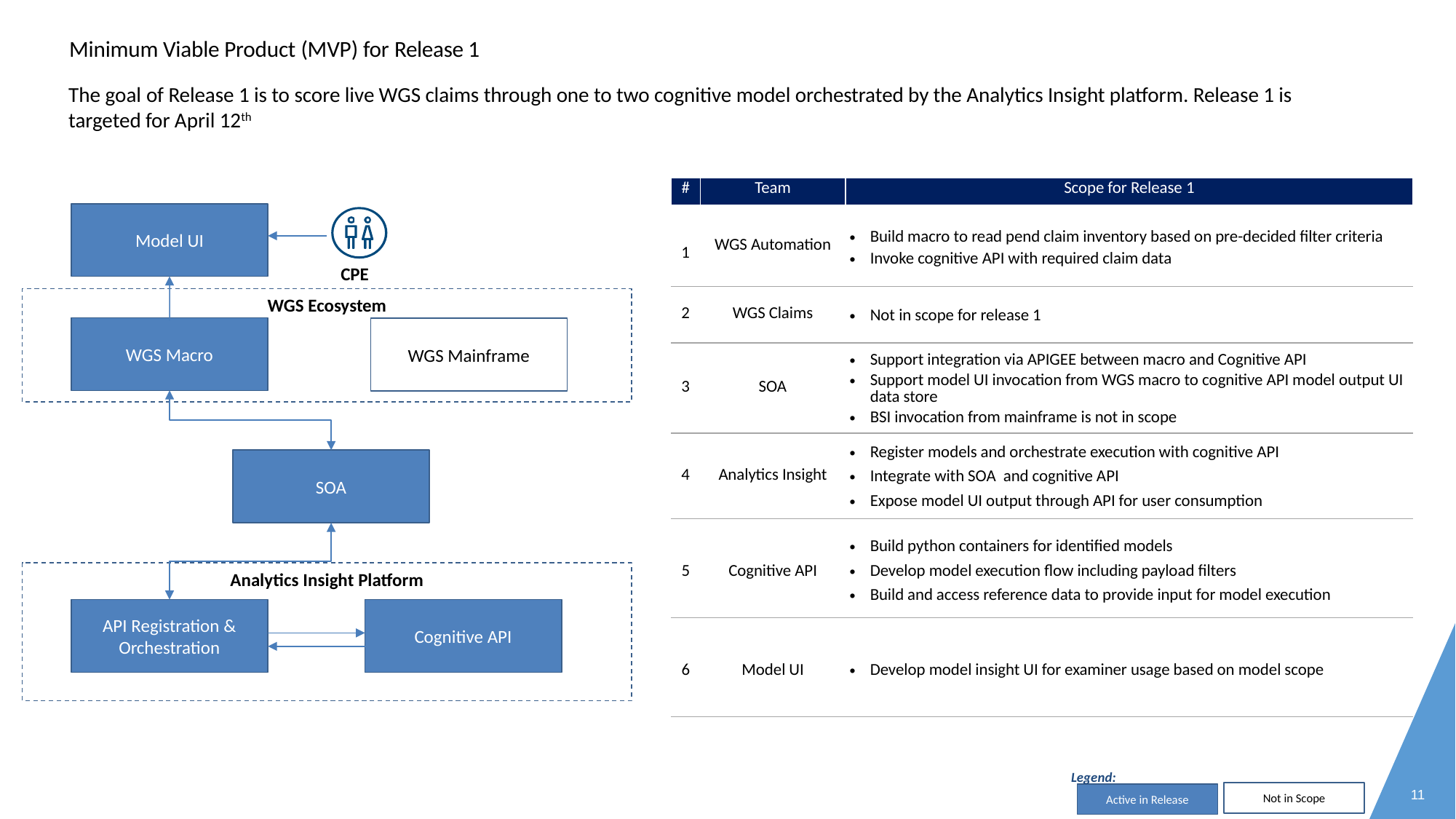

# Minimum Viable Product (MVP) for Release 1
The goal of Release 1 is to score live WGS claims through one to two cognitive model orchestrated by the Analytics Insight platform. Release 1 is targeted for April 12th
| # | Team | Scope for Release 1 |
| --- | --- | --- |
| 1 | WGS Automation | Build macro to read pend claim inventory based on pre-decided filter criteria Invoke cognitive API with required claim data |
| 2 | WGS Claims | Not in scope for release 1 |
| 3 | SOA | Support integration via APIGEE between macro and Cognitive API Support model UI invocation from WGS macro to cognitive API model output UI data store BSI invocation from mainframe is not in scope |
| 4 | Analytics Insight | Register models and orchestrate execution with cognitive API Integrate with SOA and cognitive API Expose model UI output through API for user consumption |
| 5 | Cognitive API | Build python containers for identified models Develop model execution flow including payload filters Build and access reference data to provide input for model execution |
| 6 | Model UI | Develop model insight UI for examiner usage based on model scope |
Model UI

CPE
WGS Ecosystem
WGS Macro
WGS Mainframe
SOA
Analytics Insight Platform
API Registration & Orchestration
Cognitive API
Legend:
Not in Scope
Active in Release
11